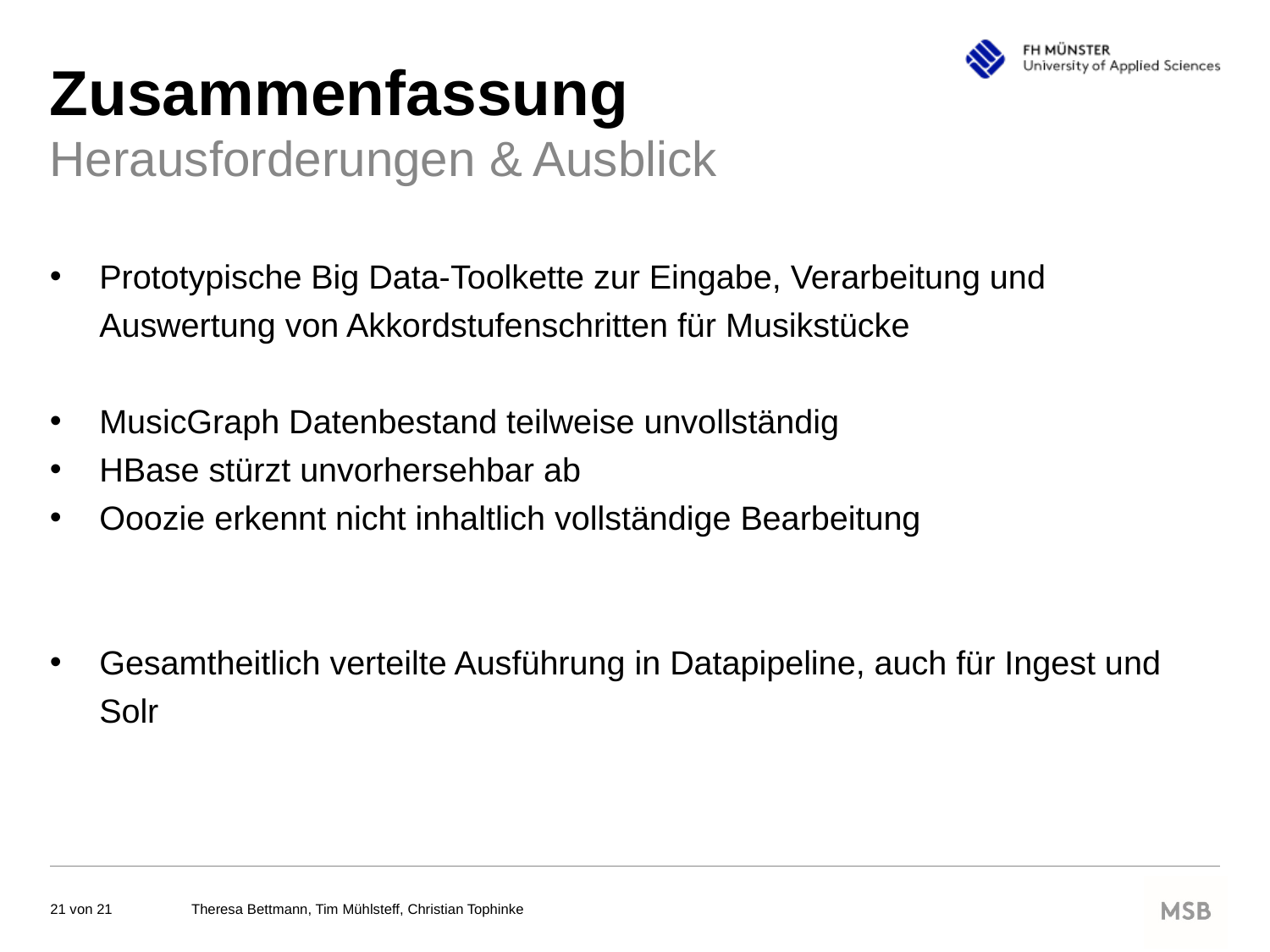

# Zusammenfassung
Herausforderungen & Ausblick
Prototypische Big Data-Toolkette zur Eingabe, Verarbeitung und Auswertung von Akkordstufenschritten für Musikstücke

MusicGraph Datenbestand teilweise unvollständig
HBase stürzt unvorhersehbar ab
Ooozie erkennt nicht inhaltlich vollständige Bearbeitung

Gesamtheitlich verteilte Ausführung in Datapipeline, auch für Ingest und Solr
Theresa Bettmann, Tim Mühlsteff, Christian Tophinke